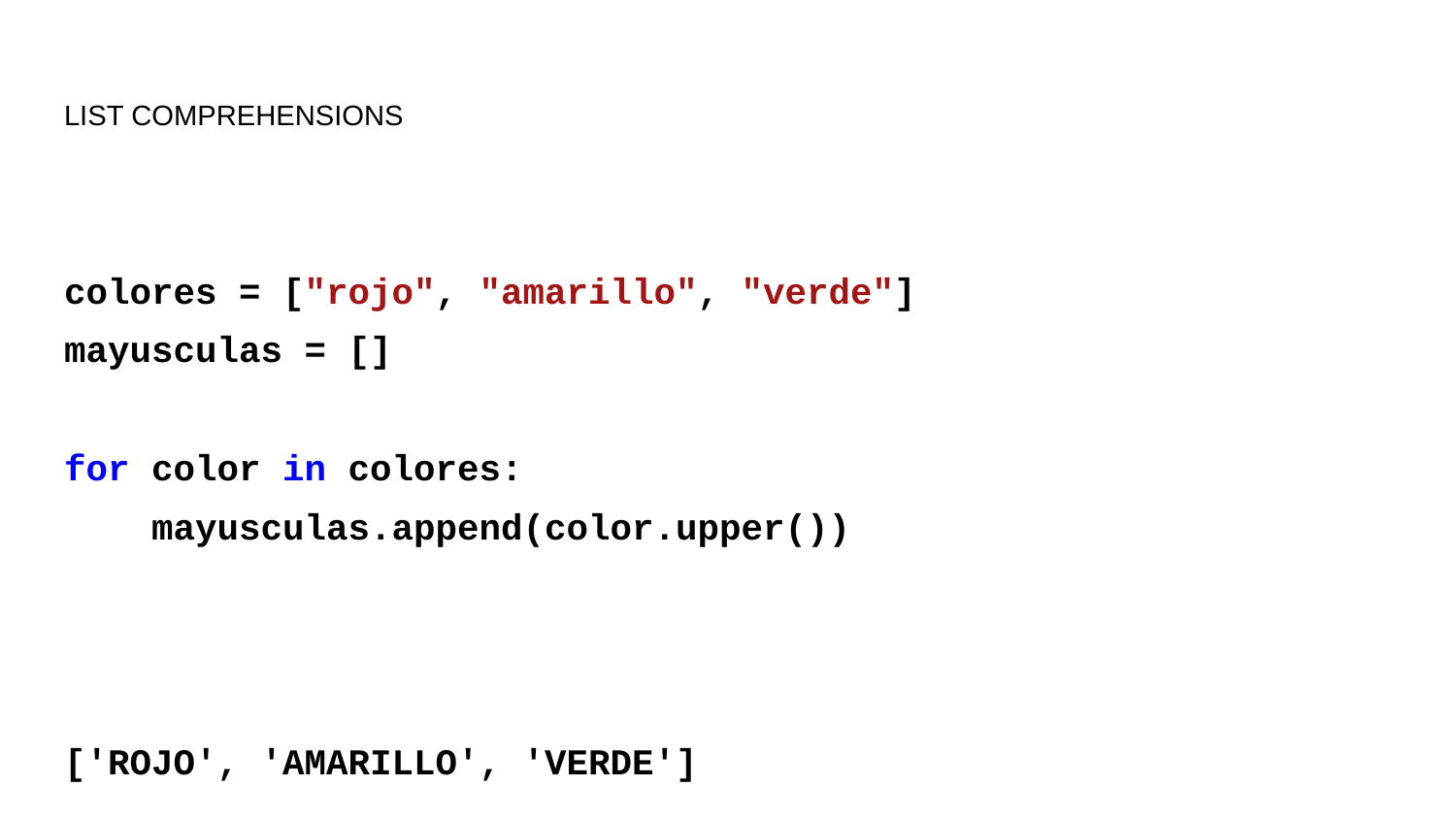

# LIST COMPREHENSIONS
colores = ["rojo", "amarillo", "verde"]
mayusculas = []

for color in colores:
    mayusculas.append(color.upper())

['ROJO', 'AMARILLO', 'VERDE']